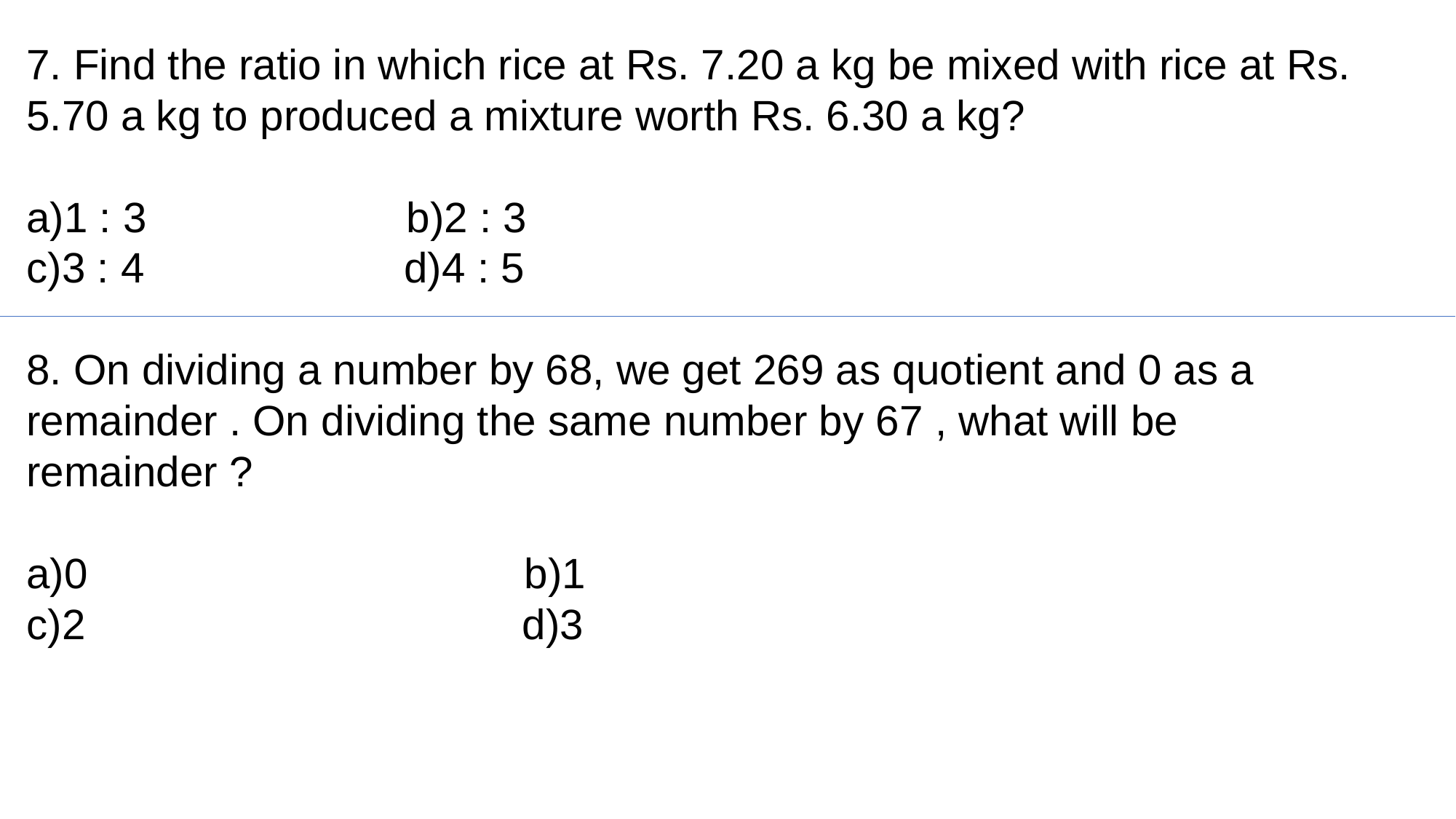

7. Find the ratio in which rice at Rs. 7.20 a kg be mixed with rice at Rs. 5.70 a kg to produced a mixture worth Rs. 6.30 a kg?

a)1 : 3                      b)2 : 3
c)3 : 4                      d)4 : 5

8. On dividing a number by 68, we get 269 as quotient and 0 as a remainder . On dividing the same number by 67 , what will be remainder ?

a)0                                     b)1
c)2                                     d)3